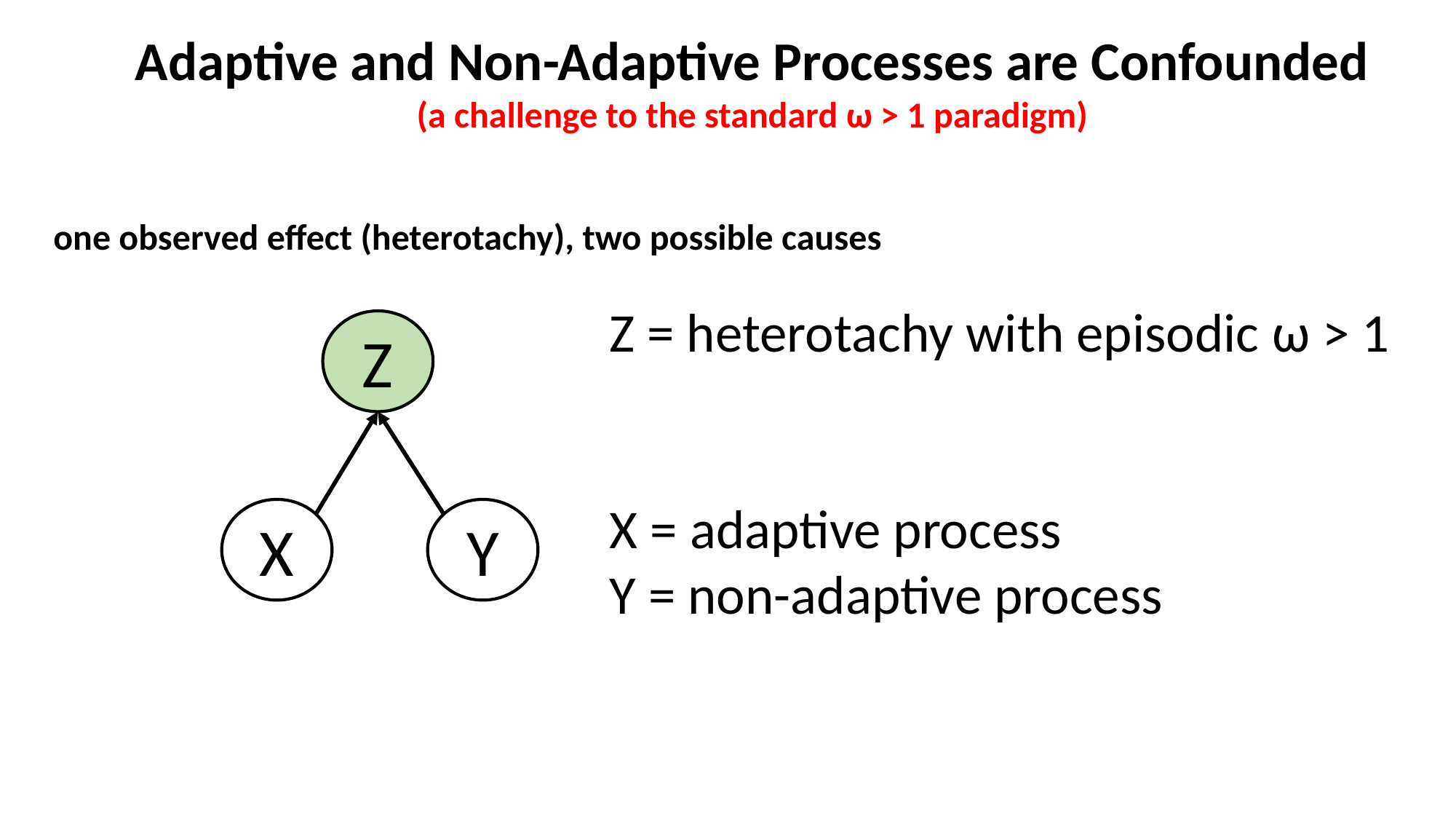

Adaptive and Non-Adaptive Processes are Confounded
(a challenge to the standard ω > 1 paradigm)

one observed effect (heterotachy), two possible causes
Z = heterotachy with episodic ω > 1

X = adaptive process
Y = non-adaptive process
Z
X
Y